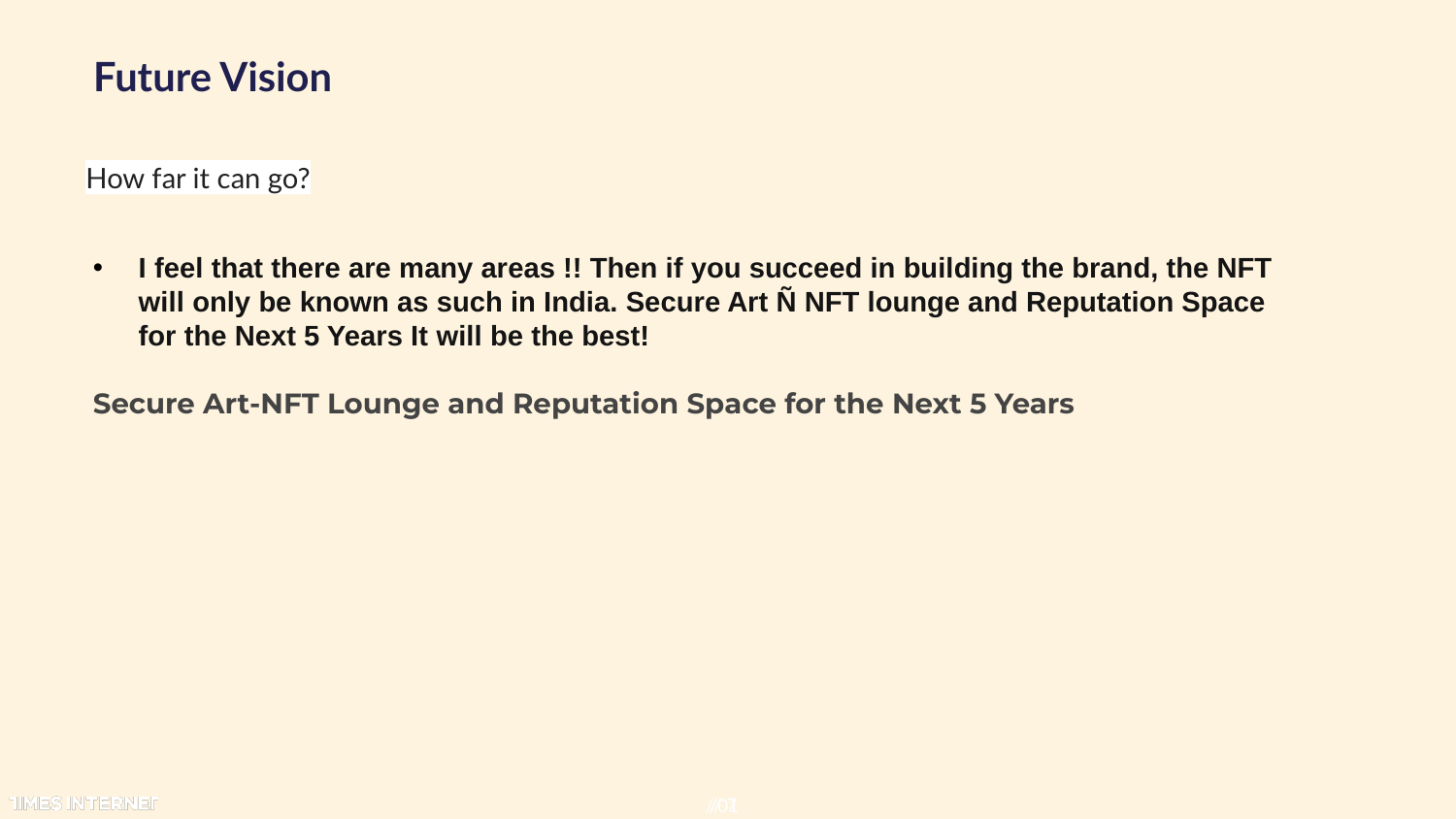

# Future Vision
How far it can go?
I feel that there are many areas !! Then if you succeed in building the brand, the NFT will only be known as such in India. Secure Art Ñ NFT lounge and Reputation Space for the Next 5 Years It will be the best!

Secure Art-NFT Lounge and Reputation Space for the Next 5 Years